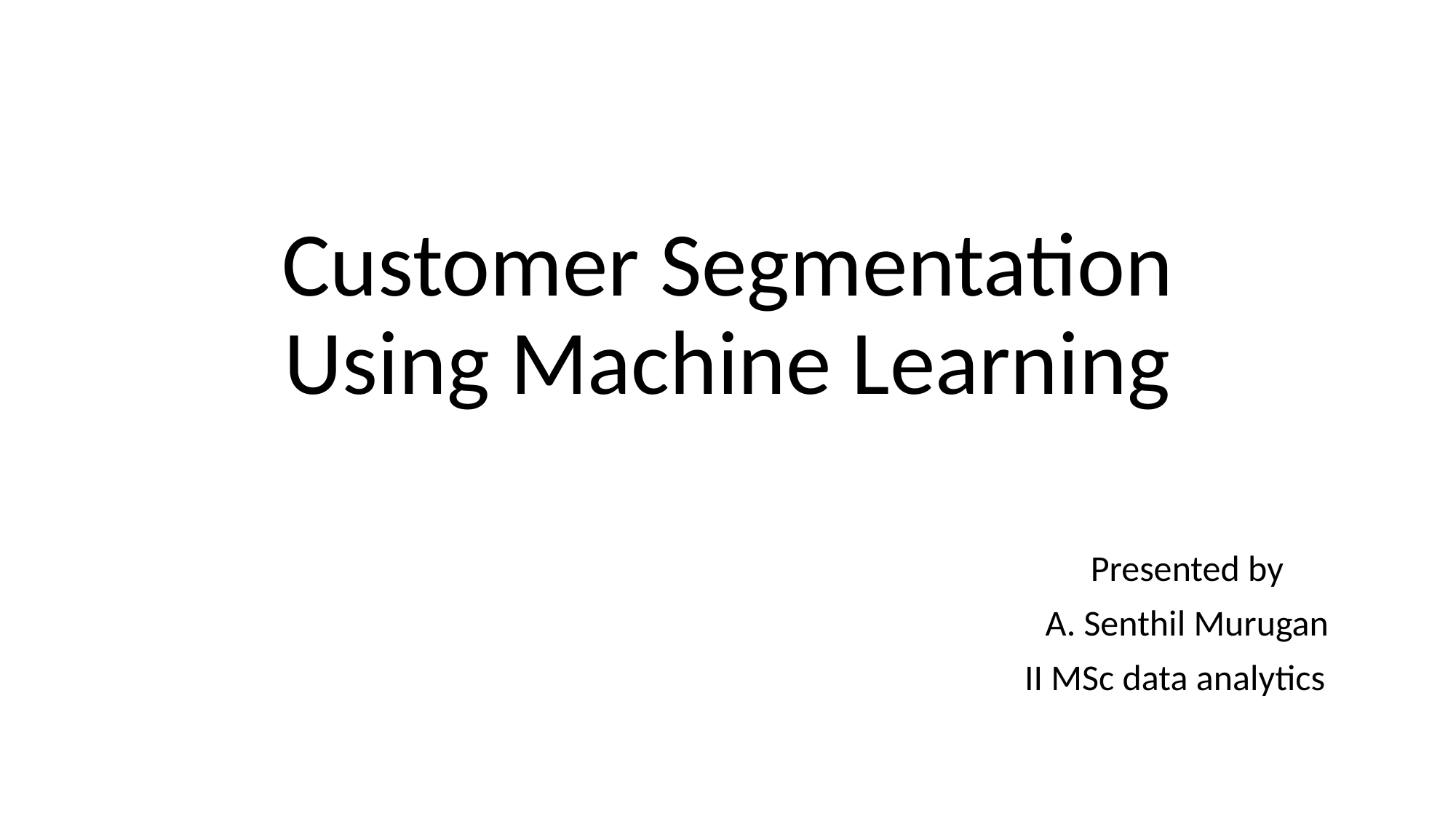

# Customer Segmentation Using Machine Learning
Presented by
A. Senthil Murugan
II MSc data analytics